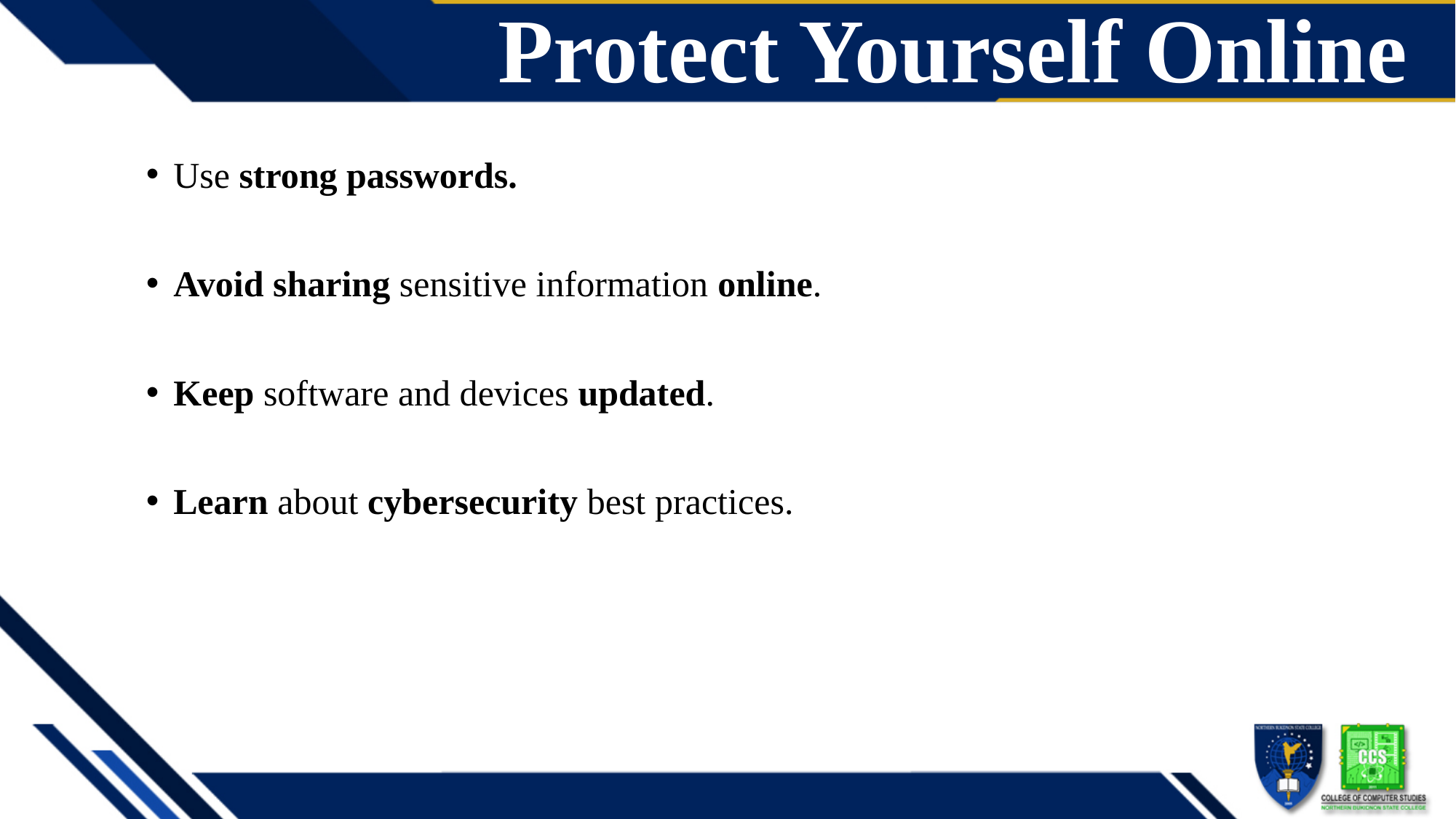

# Protect Yourself Online
Use strong passwords.

Avoid sharing sensitive information online.

Keep software and devices updated.

Learn about cybersecurity best practices.